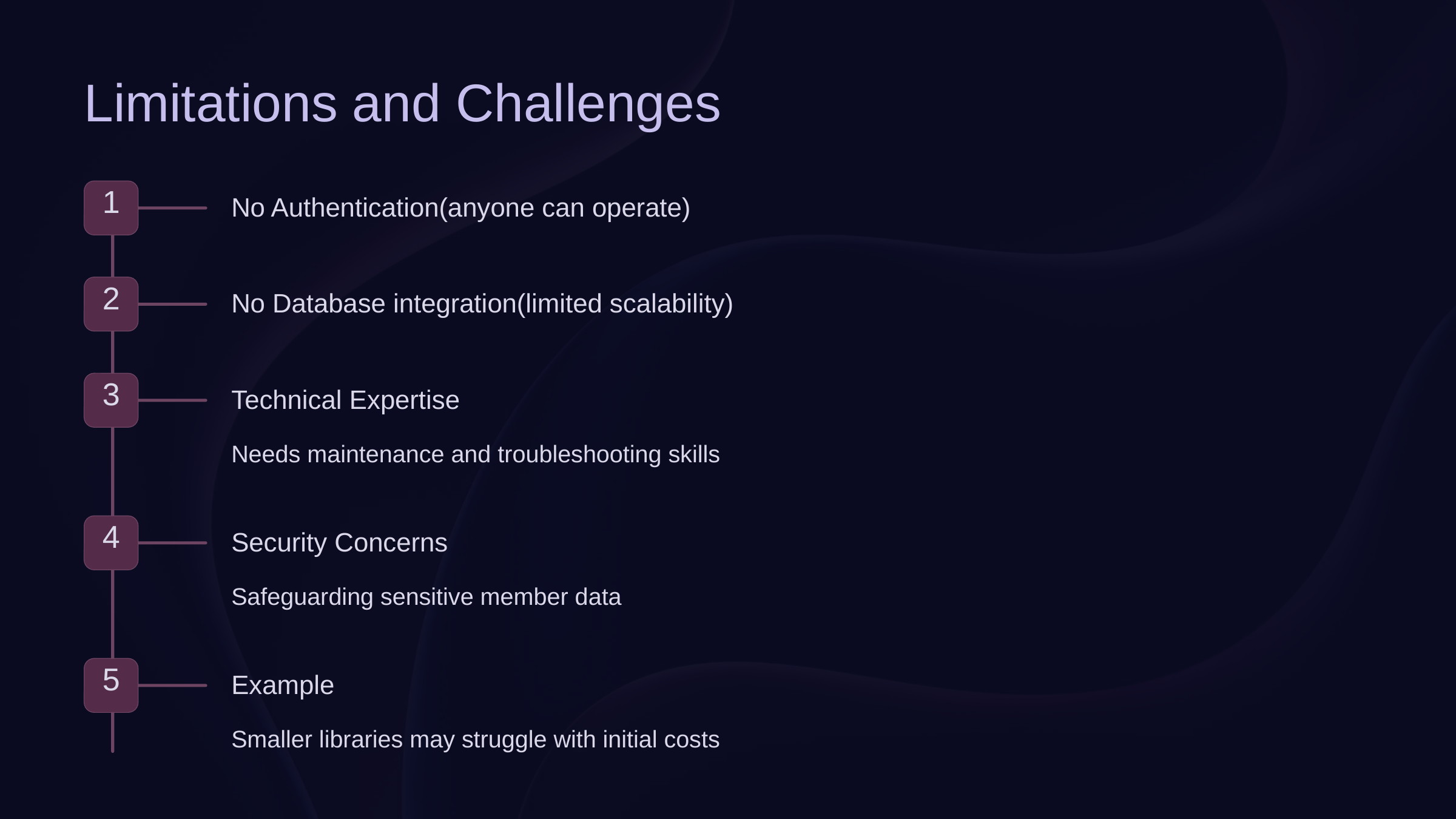

Limitations and Challenges

1
No Authentication(anyone can operate)

2
No Database integration(limited scalability)

3
Technical Expertise

Needs maintenance and troubleshooting skills

4
Security Concerns

Safeguarding sensitive member data

5
Example

Smaller libraries may struggle with initial costs